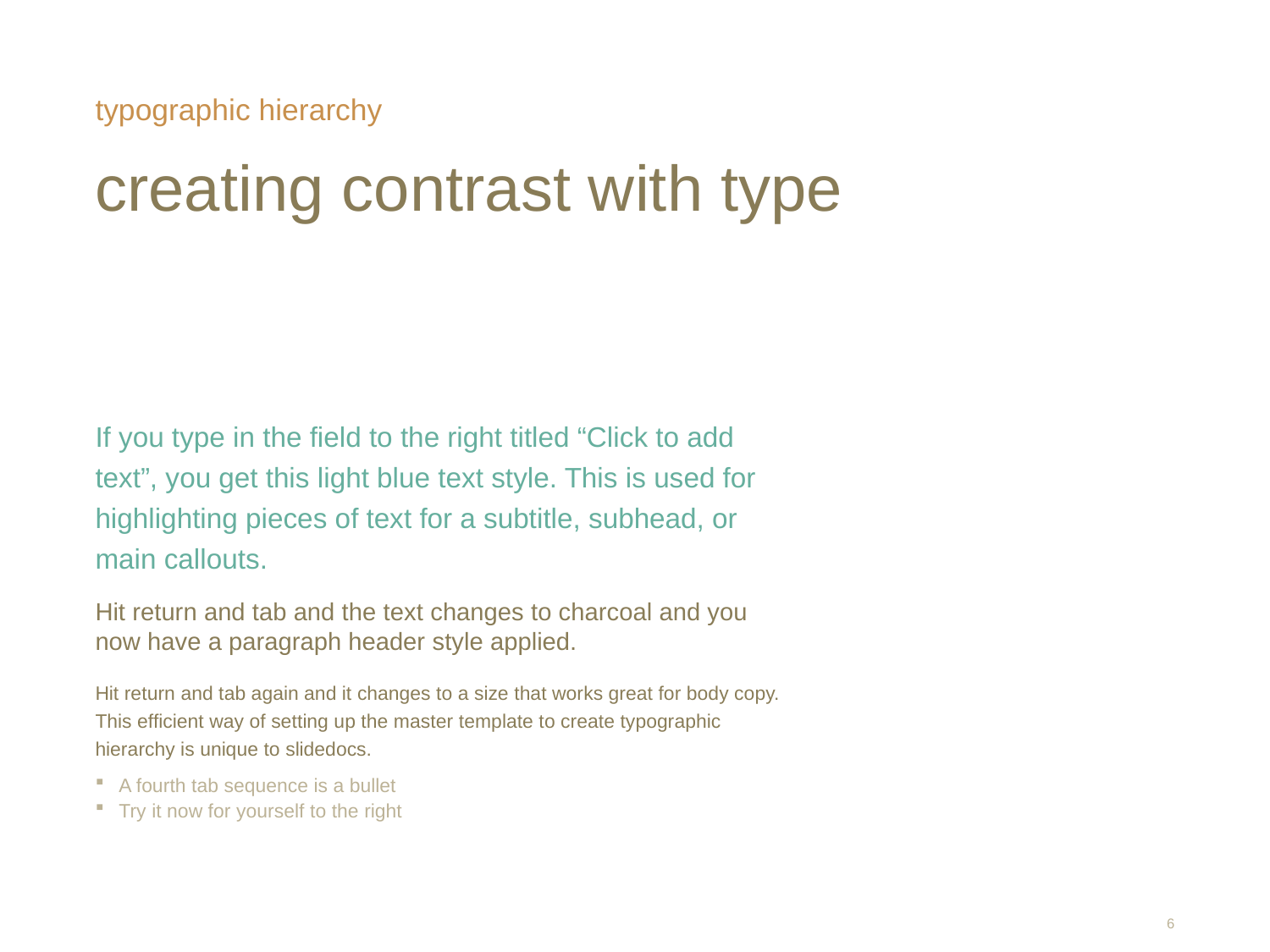

typographic hierarchy
# creating contrast with type
If you type in the field to the right titled “Click to add text”, you get this light blue text style. This is used for highlighting pieces of text for a subtitle, subhead, or main callouts.
Hit return and tab and the text changes to charcoal and you now have a paragraph header style applied.
Hit return and tab again and it changes to a size that works great for body copy. This efficient way of setting up the master template to create typographic hierarchy is unique to slidedocs.
A fourth tab sequence is a bullet
Try it now for yourself to the right